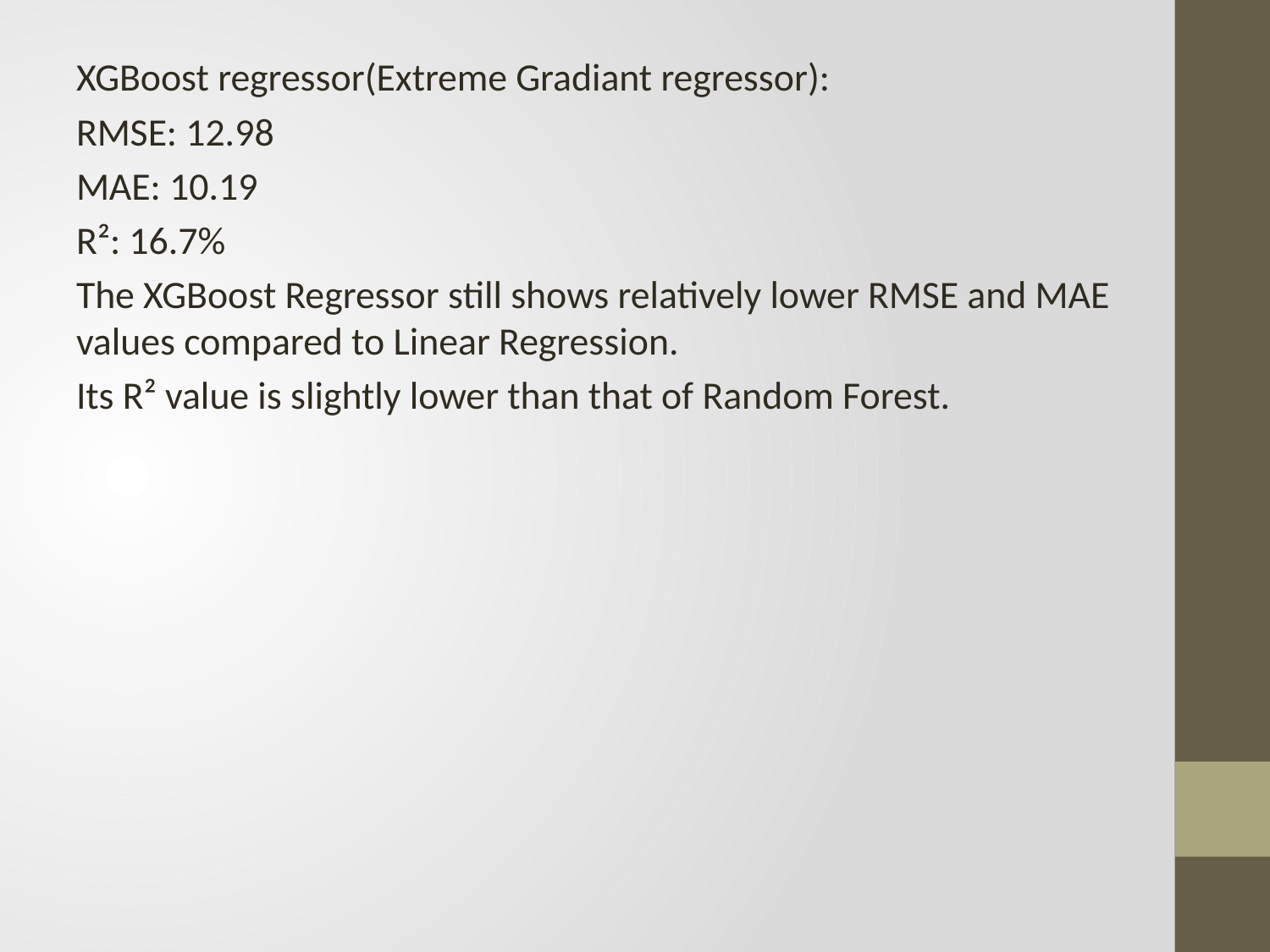

XGBoost regressor(Extreme Gradiant regressor):
RMSE: 12.98
MAE: 10.19
R²: 16.7%
The XGBoost Regressor still shows relatively lower RMSE and MAE values compared to Linear Regression.
Its R² value is slightly lower than that of Random Forest.